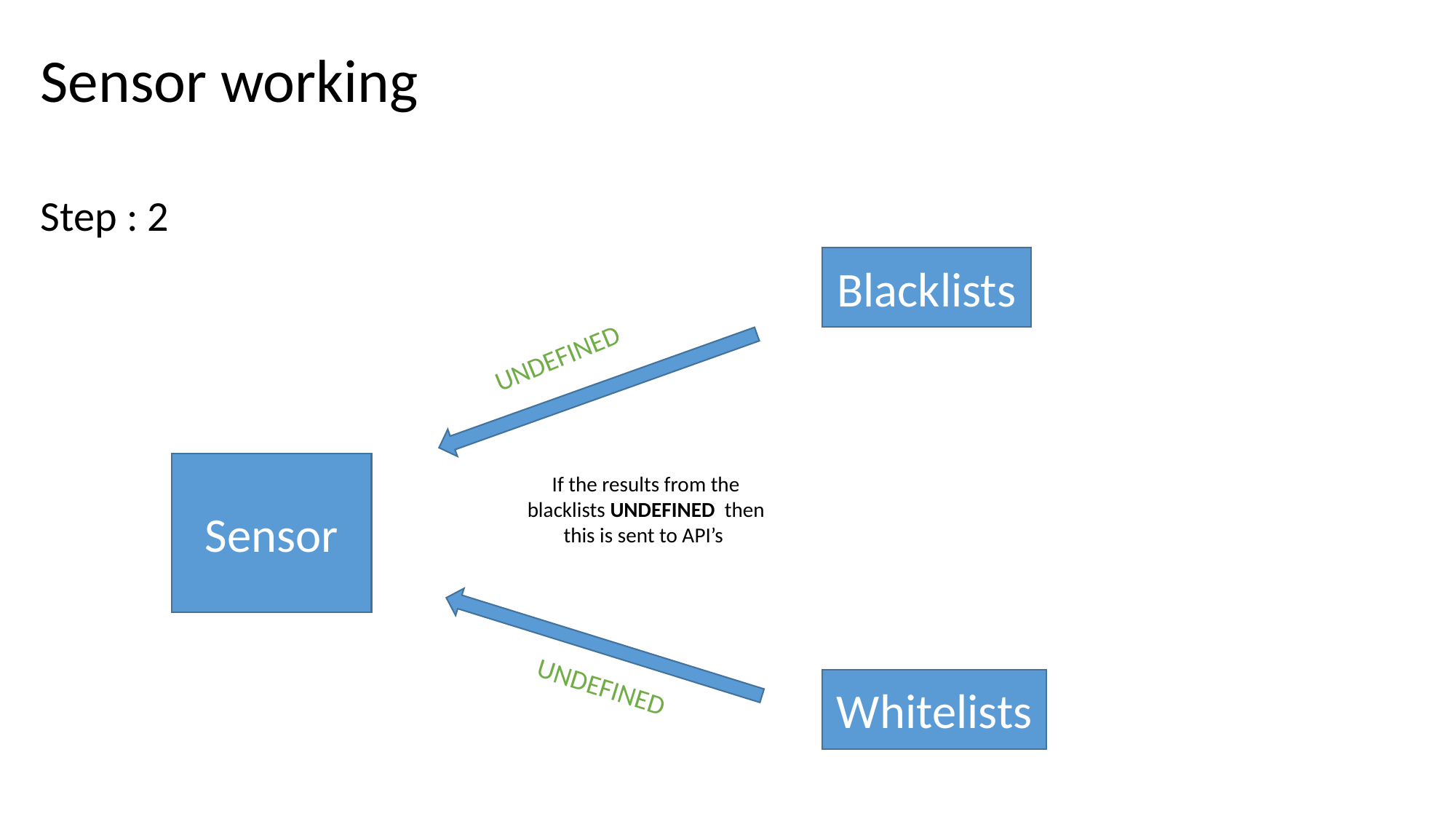

Sensor working
Step : 2
Blacklists
UNDEFINED

Sensor
If the results from the blacklists UNDEFINED  then this is sent to API’s

UNDEFINED
Whitelists